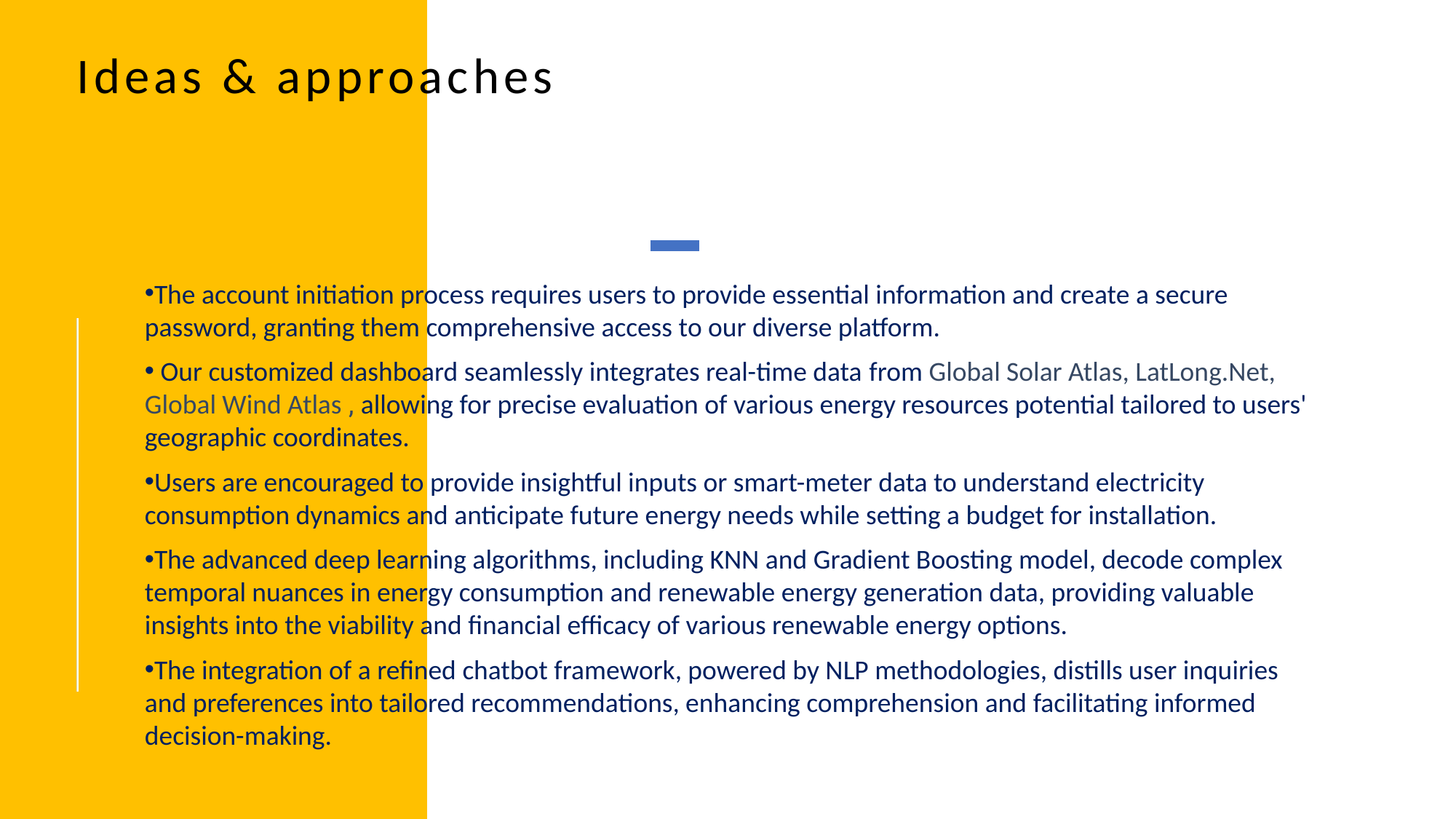

# Ideas & approaches
The account initiation process requires users to provide essential information and create a secure password, granting them comprehensive access to our diverse platform.
 Our customized dashboard seamlessly integrates real-time data from Global Solar Atlas, LatLong.Net, Global Wind Atlas , allowing for precise evaluation of various energy resources potential tailored to users' geographic coordinates.
Users are encouraged to provide insightful inputs or smart-meter data to understand electricity consumption dynamics and anticipate future energy needs while setting a budget for installation.
The advanced deep learning algorithms, including KNN and Gradient Boosting model, decode complex temporal nuances in energy consumption and renewable energy generation data, providing valuable insights into the viability and financial efficacy of various renewable energy options.
The integration of a refined chatbot framework, powered by NLP methodologies, distills user inquiries and preferences into tailored recommendations, enhancing comprehension and facilitating informed decision-making.